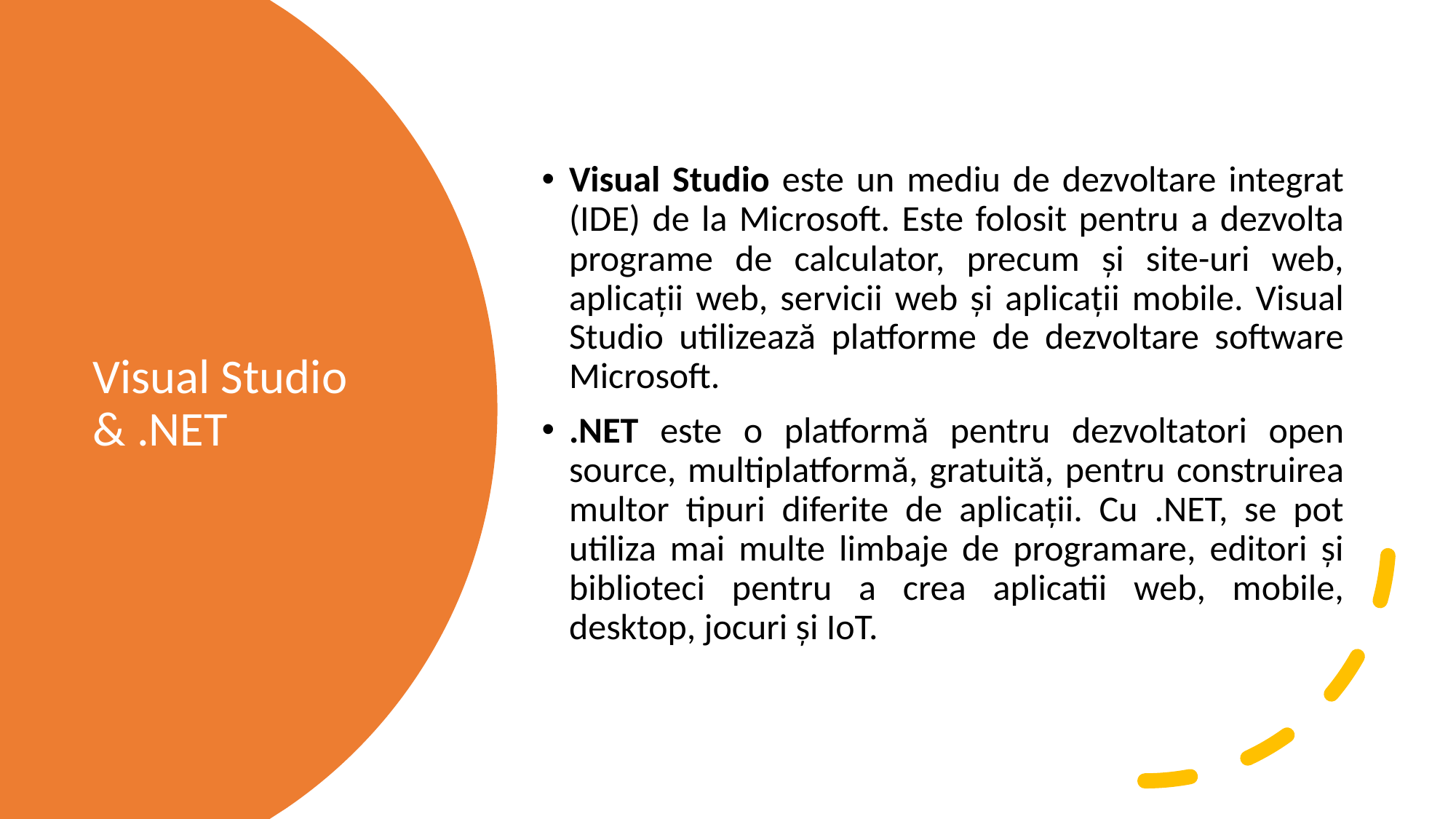

Visual Studio este un mediu de dezvoltare integrat (IDE) de la Microsoft. Este folosit pentru a dezvolta programe de calculator, precum și site-uri web, aplicații web, servicii web și aplicații mobile. Visual Studio utilizează platforme de dezvoltare software Microsoft.
.NET este o platformă pentru dezvoltatori open source, multiplatformă, gratuită, pentru construirea multor tipuri diferite de aplicații. Cu .NET, se pot utiliza mai multe limbaje de programare, editori și biblioteci pentru a crea aplicatii web, mobile, desktop, jocuri și IoT.
# Visual Studio & .NET